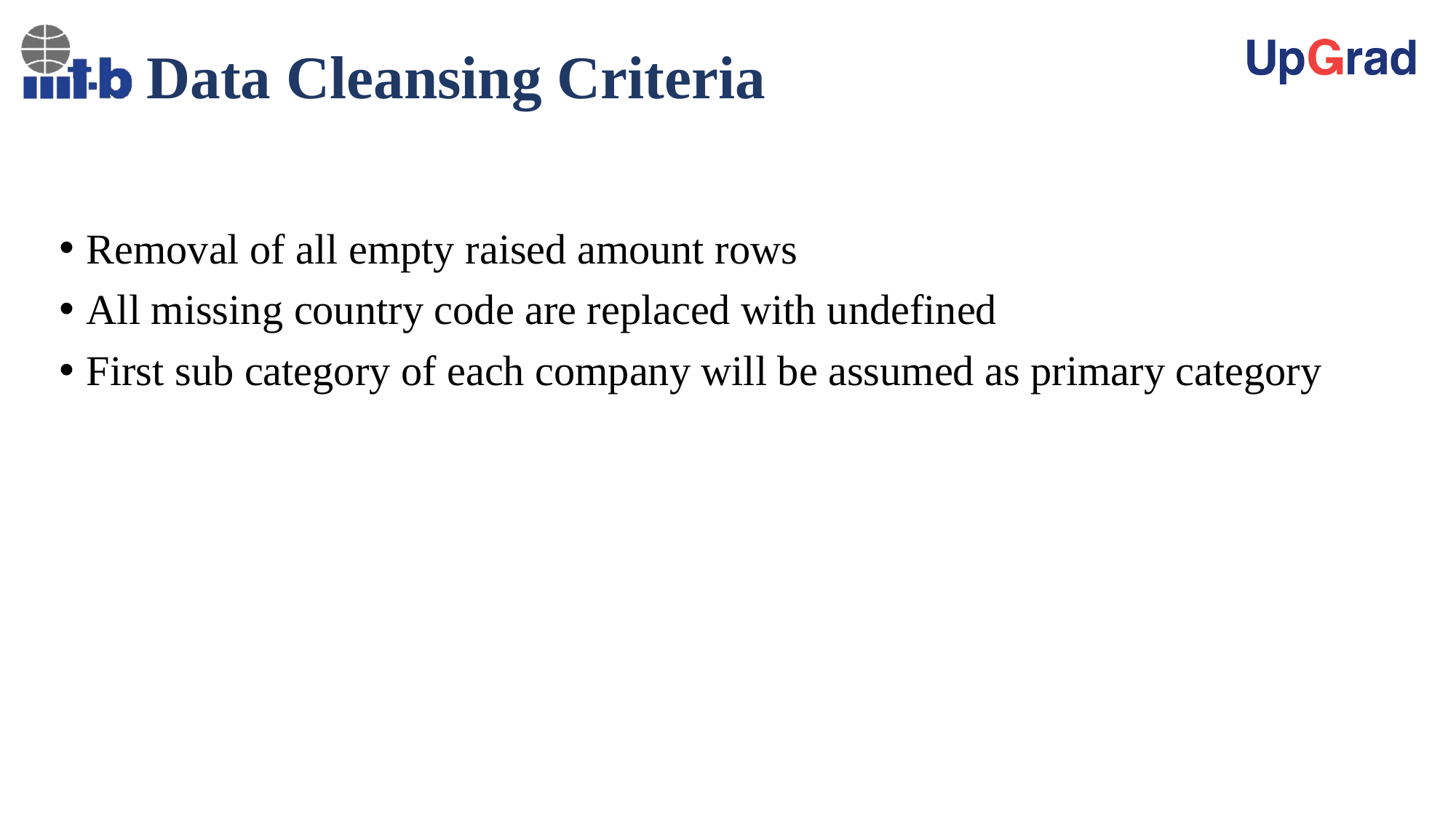

# Data Cleansing Criteria
Removal of all empty raised amount rows
All missing country code are replaced with undefined
First sub category of each company will be assumed as primary category